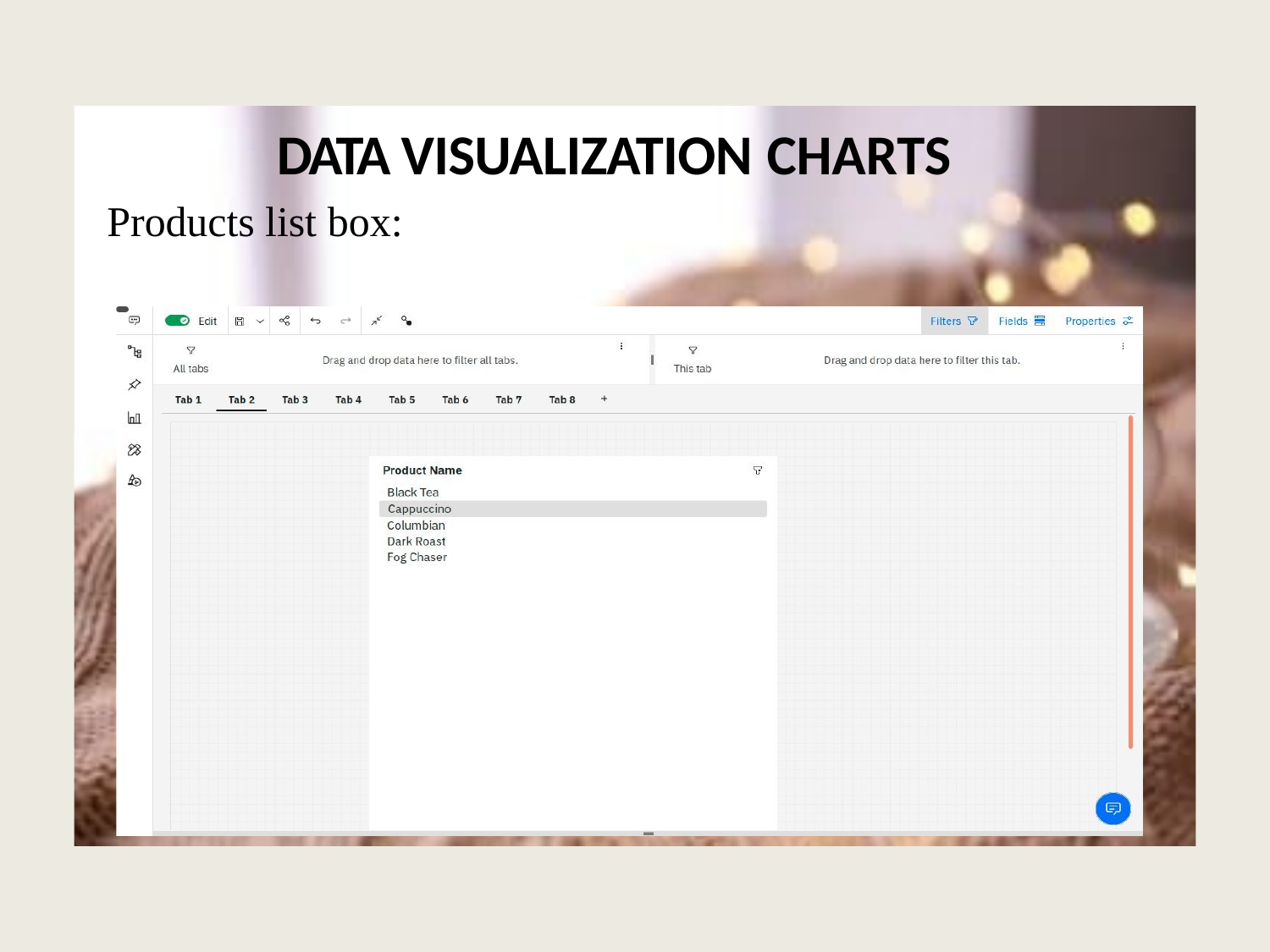

# DATA VISUALIZATION CHARTS
Products list box: